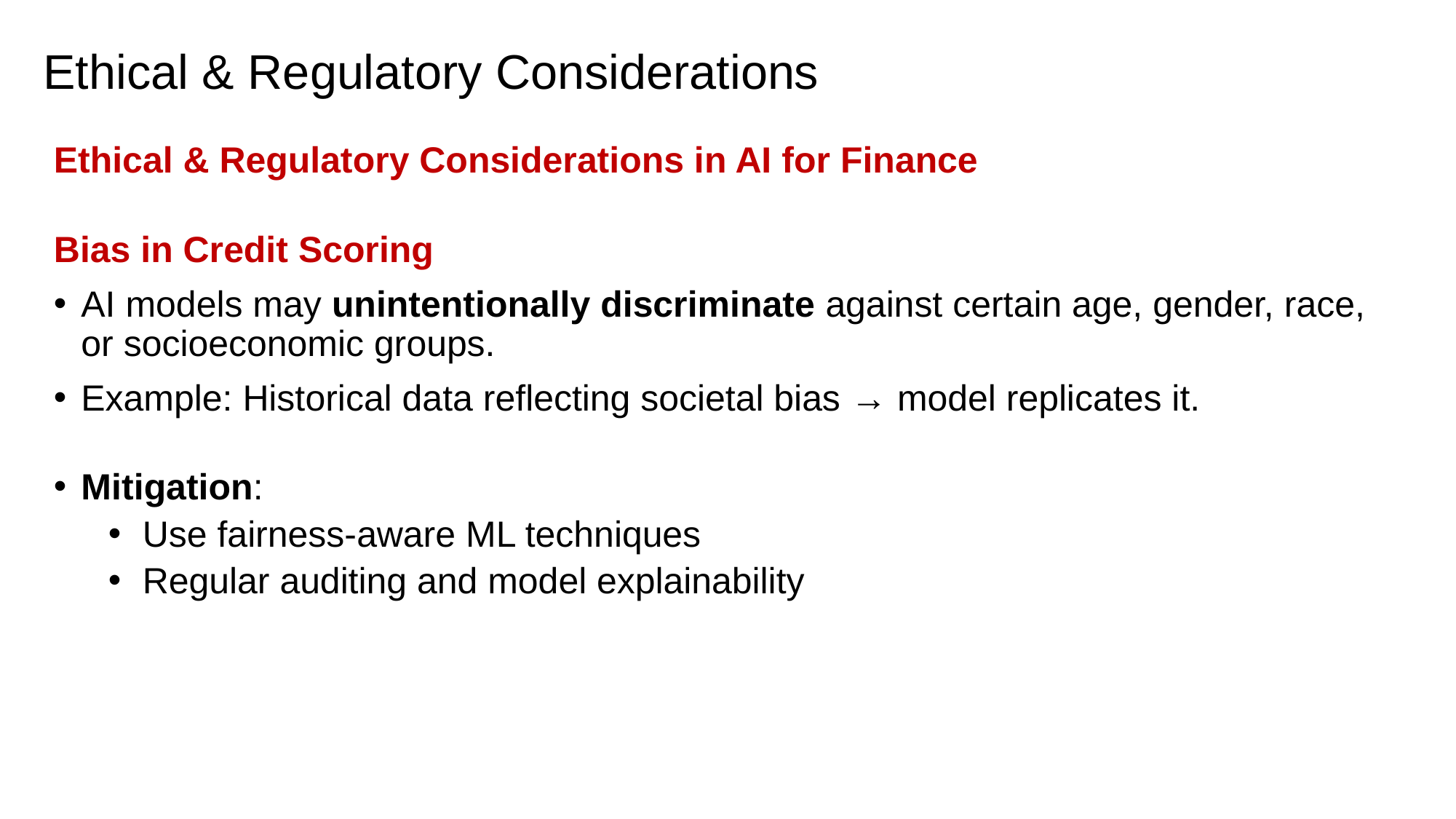

# Ethical & Regulatory Considerations
Ethical & Regulatory Considerations in AI for Finance

Bias in Credit Scoring
AI models may unintentionally discriminate against certain age, gender, race, or socioeconomic groups.
Example: Historical data reflecting societal bias → model replicates it.

Mitigation:
Use fairness-aware ML techniques
Regular auditing and model explainability